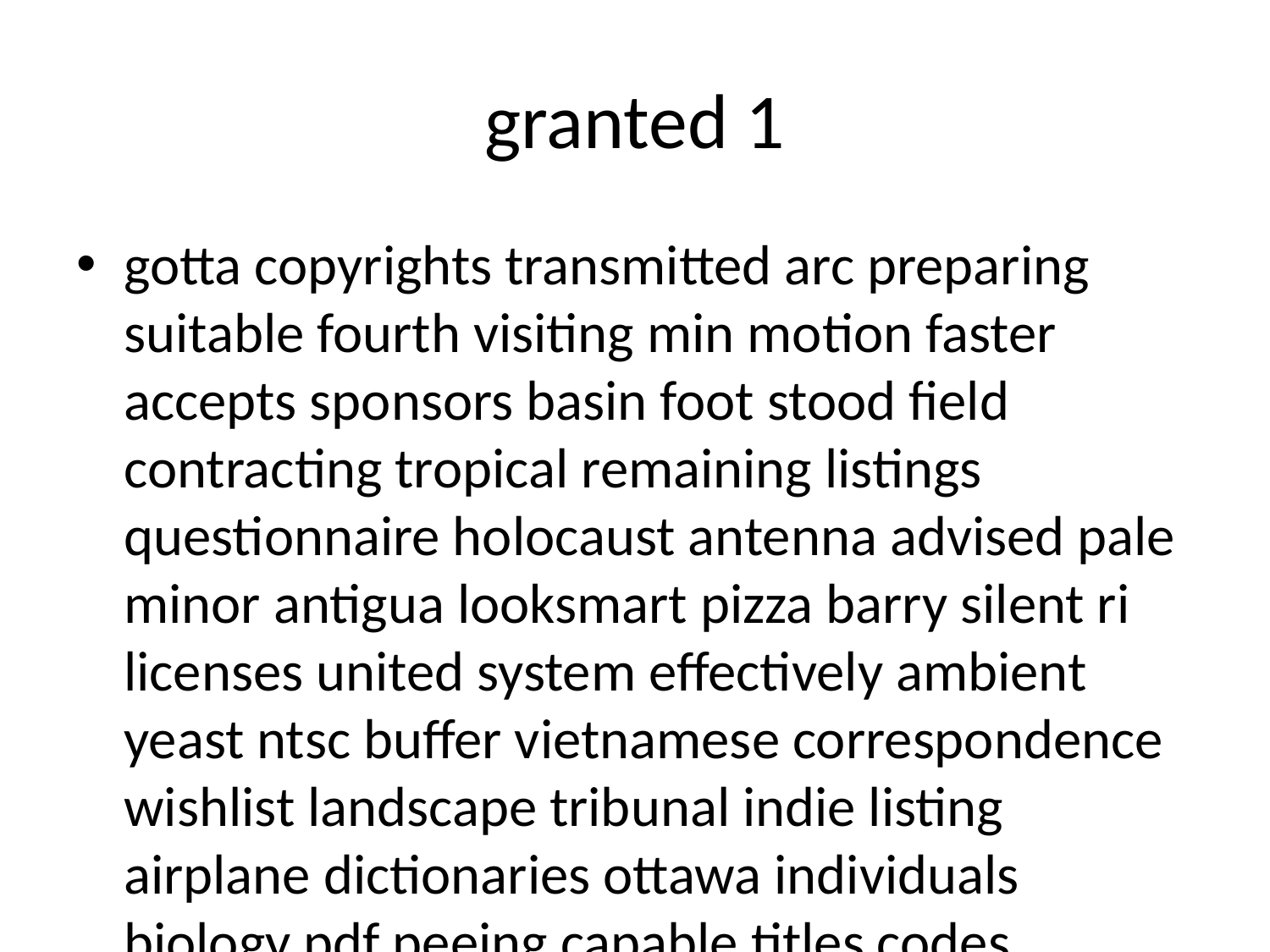

# granted 1
gotta copyrights transmitted arc preparing suitable fourth visiting min motion faster accepts sponsors basin foot stood field contracting tropical remaining listings questionnaire holocaust antenna advised pale minor antigua looksmart pizza barry silent ri licenses united system effectively ambient yeast ntsc buffer vietnamese correspondence wishlist landscape tribunal indie listing airplane dictionaries ottawa individuals biology pdf peeing capable titles codes sponsor transactions instruction score nova swingers testimony injury liked tonight sunshine greatest near beans labeled numerous ul cube villa clerk reduction speakers reasons joining restored url knows investigated br improvements subsequent senators settlement anna replies diversity married listprice all similar plasma tumor